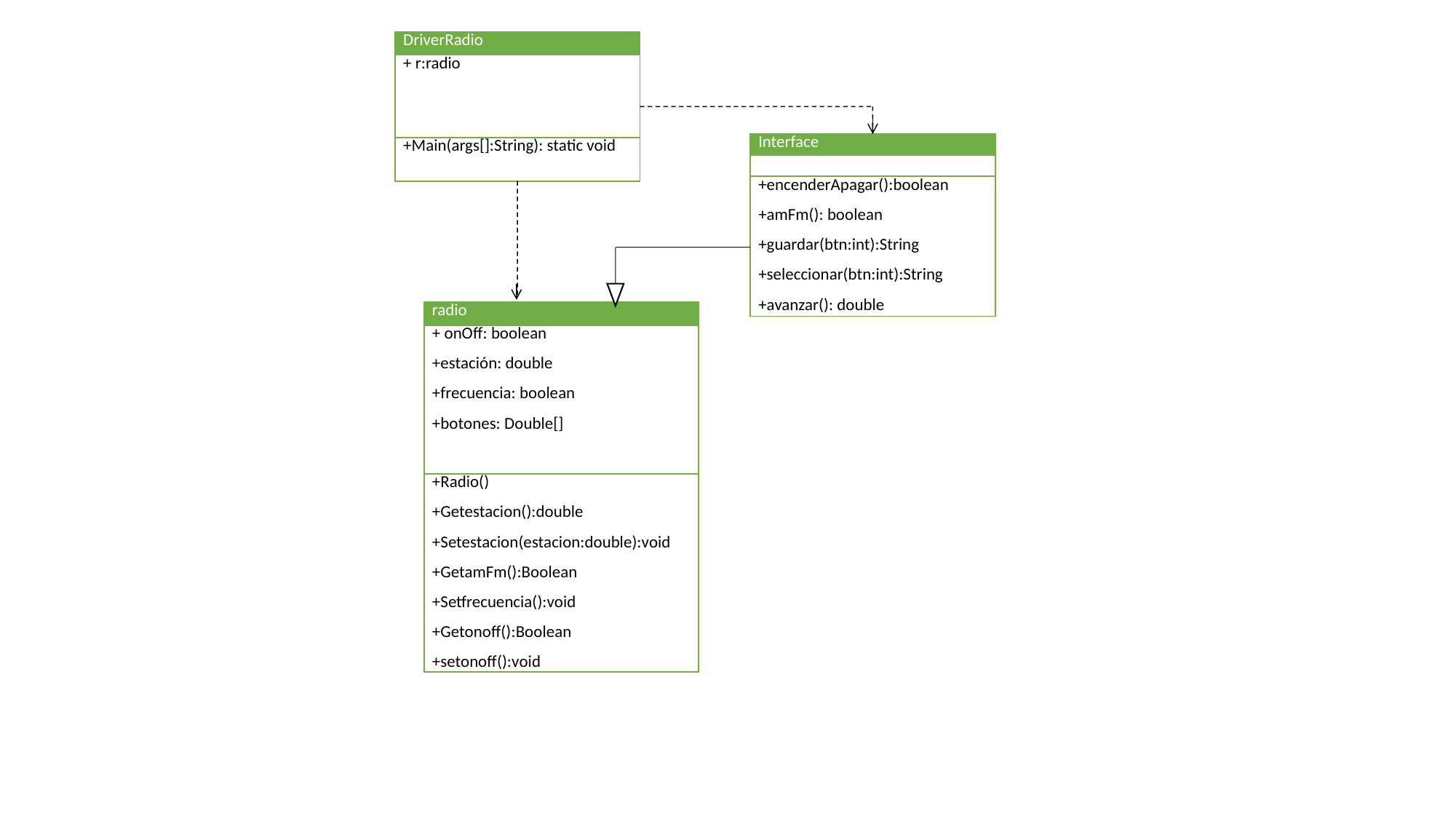

| DriverRadio |
| --- |
| + r:radio |
| +Main(args[]:String): static void |
| Interface |
| --- |
|  |
| +encenderApagar():boolean +amFm(): boolean +guardar(btn:int):String +seleccionar(btn:int):String +avanzar(): double |

| radio |
| --- |
| + onOff: boolean +estación: double +frecuencia: boolean +botones: Double[] |
| +Radio() +Getestacion():double +Setestacion(estacion:double):void +GetamFm():Boolean +Setfrecuencia():void +Getonoff():Boolean +setonoff():void |